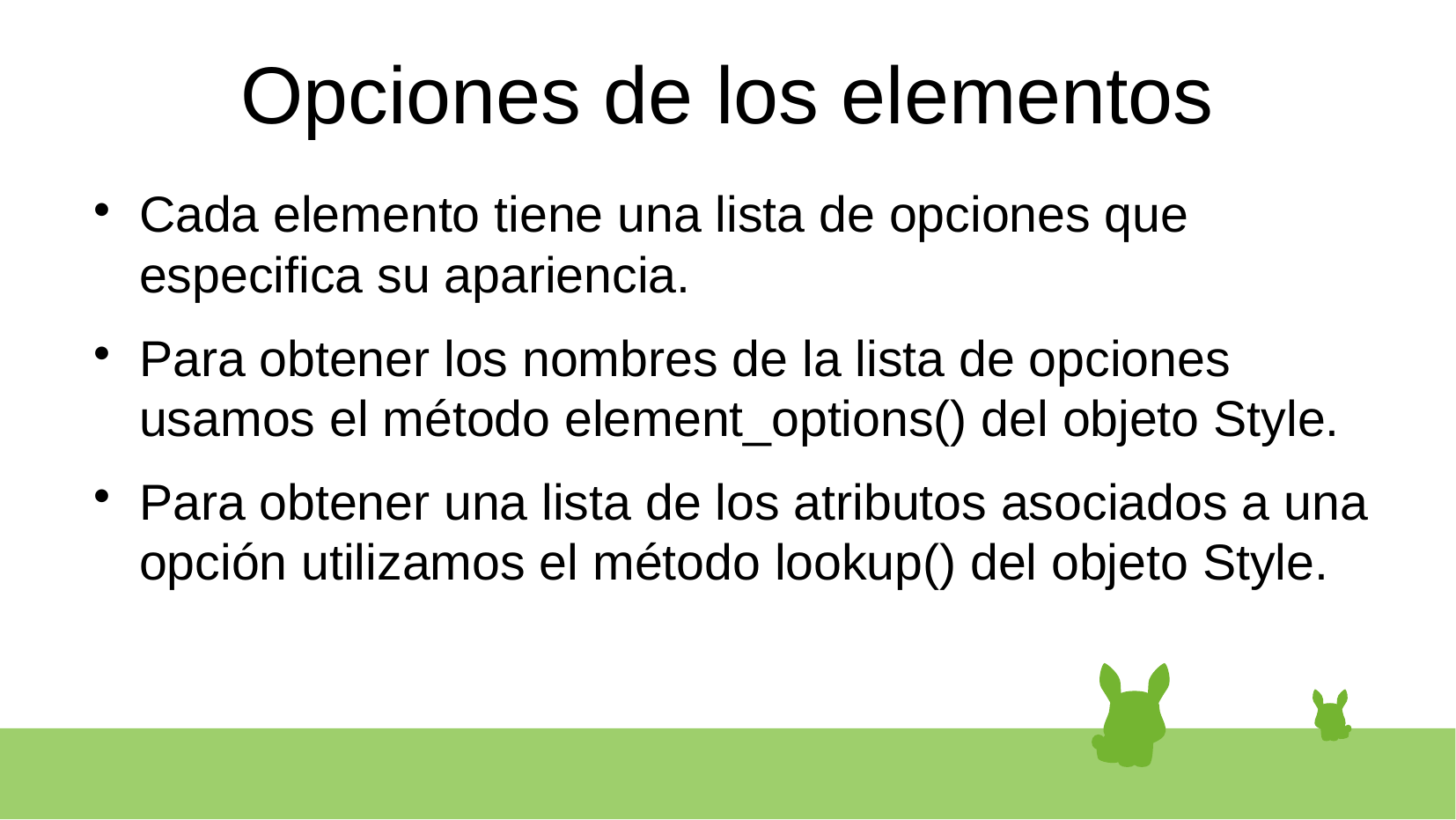

# Opciones de los elementos
Cada elemento tiene una lista de opciones que especifica su apariencia.
Para obtener los nombres de la lista de opciones usamos el método element_options() del objeto Style.
Para obtener una lista de los atributos asociados a una opción utilizamos el método lookup() del objeto Style.